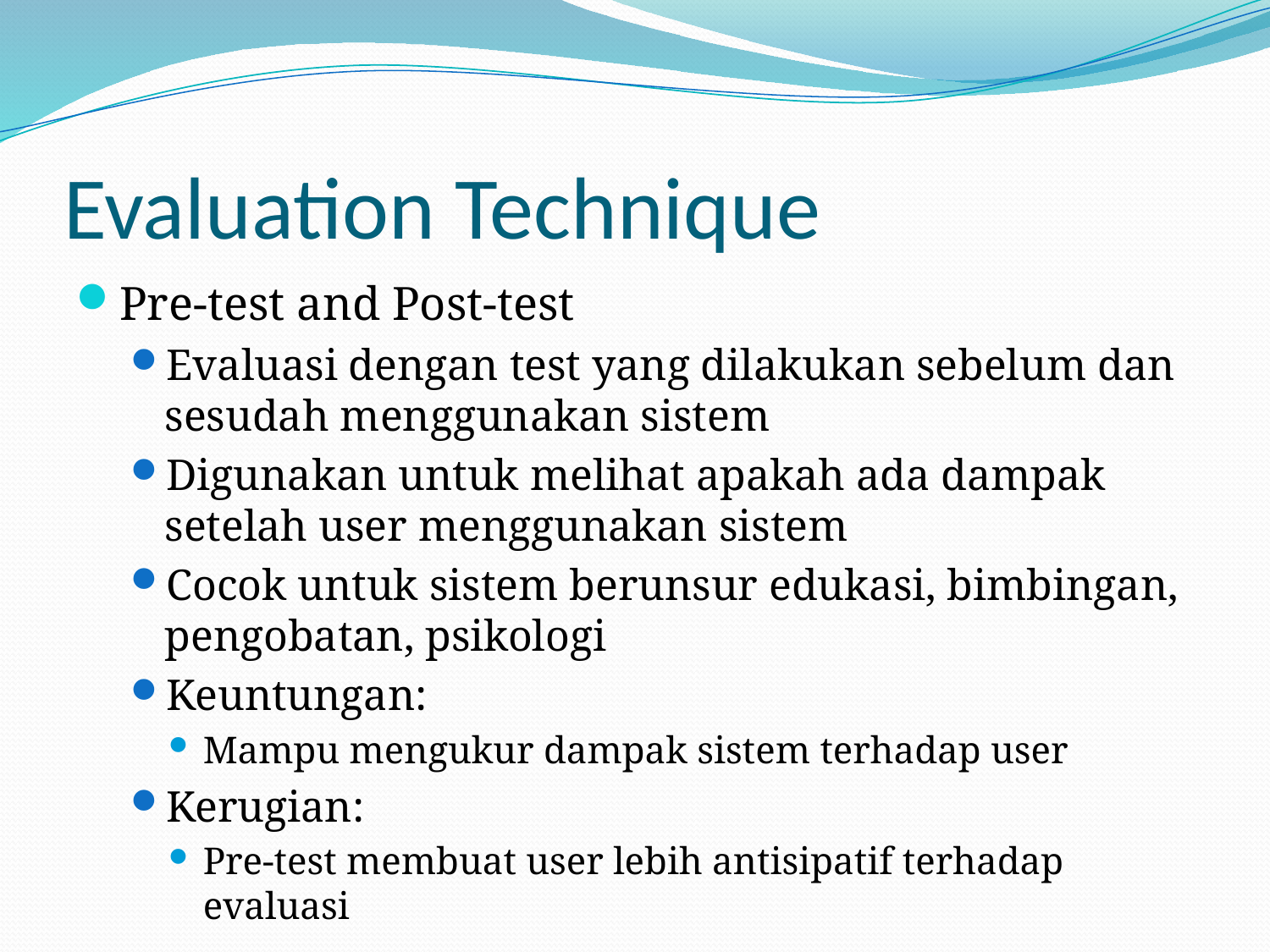

# Evaluation Technique
Pre-test and Post-test
Evaluasi dengan test yang dilakukan sebelum dan sesudah menggunakan sistem
Digunakan untuk melihat apakah ada dampak setelah user menggunakan sistem
Cocok untuk sistem berunsur edukasi, bimbingan, pengobatan, psikologi
Keuntungan:
Mampu mengukur dampak sistem terhadap user
Kerugian:
Pre-test membuat user lebih antisipatif terhadap evaluasi